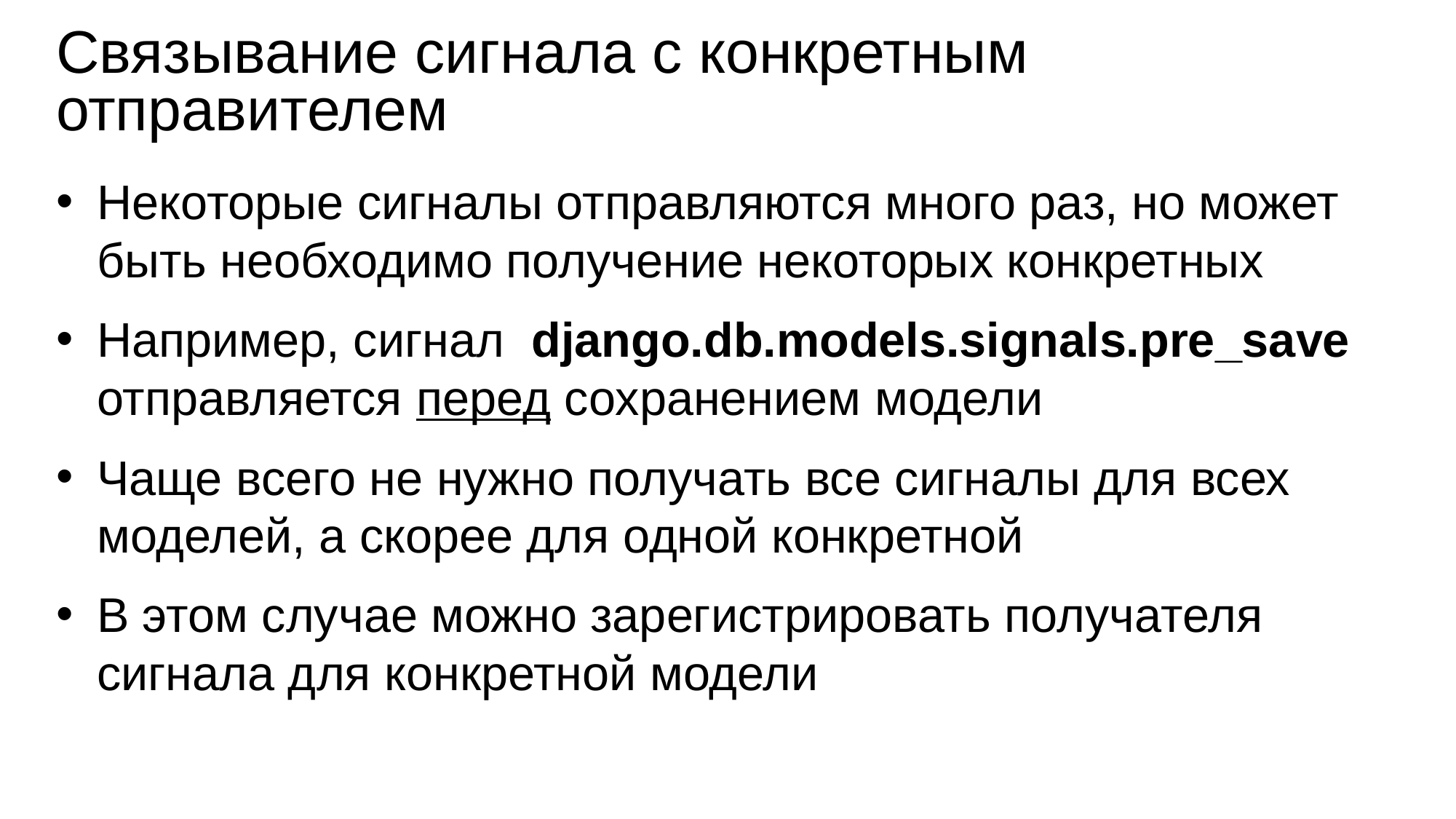

# Связывание сигнала с конкретным отправителем
Некоторые сигналы отправляются много раз, но может быть необходимо получение некоторых конкретных
Например, сигнал  django.db.models.signals.pre_save отправляется перед сохранением модели
Чаще всего не нужно получать все сигналы для всех моделей, а скорее для одной конкретной
В этом случае можно зарегистрировать получателя сигнала для конкретной модели